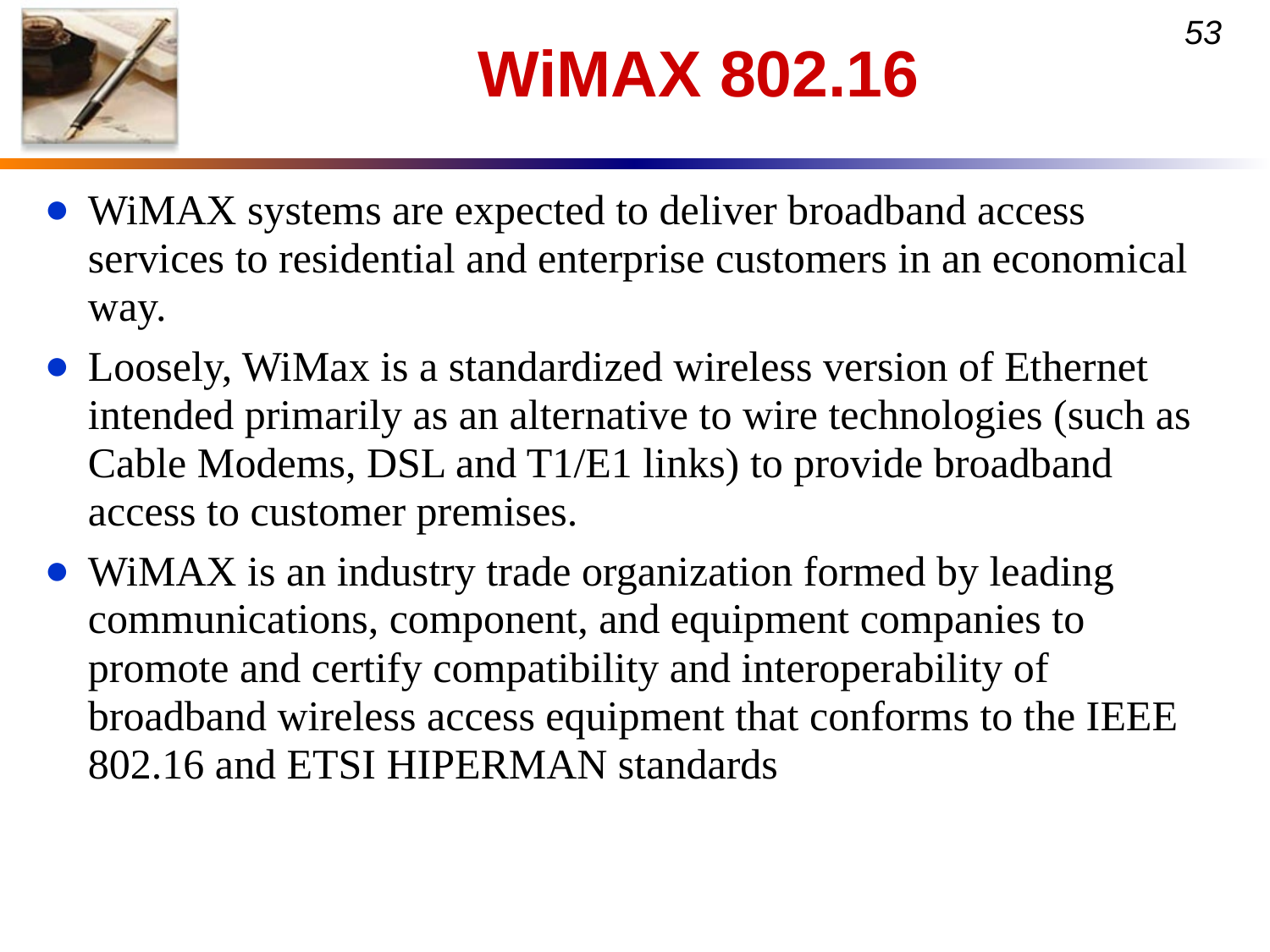

# WiMAX 802.16
WiMAX systems are expected to deliver broadband access services to residential and enterprise customers in an economical way.
Loosely, WiMax is a standardized wireless version of Ethernet intended primarily as an alternative to wire technologies (such as Cable Modems, DSL and T1/E1 links) to provide broadband access to customer premises.
WiMAX is an industry trade organization formed by leading communications, component, and equipment companies to promote and certify compatibility and interoperability of broadband wireless access equipment that conforms to the IEEE 802.16 and ETSI HIPERMAN standards